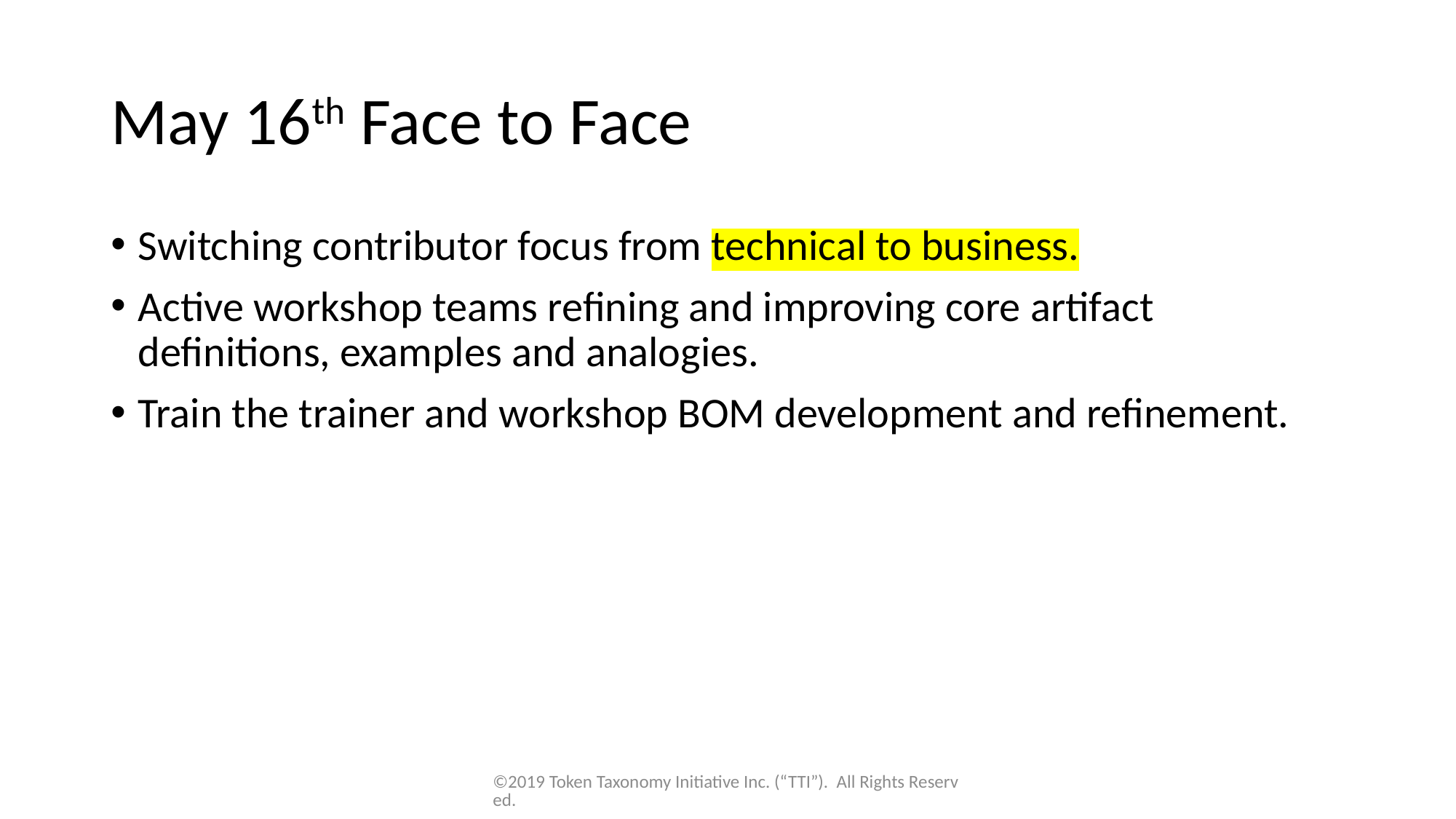

# May 16th Face to Face
Switching contributor focus from technical to business.
Active workshop teams refining and improving core artifact definitions, examples and analogies.
Train the trainer and workshop BOM development and refinement.
©2019 Token Taxonomy Initiative Inc. (“TTI”).  All Rights Reserved.